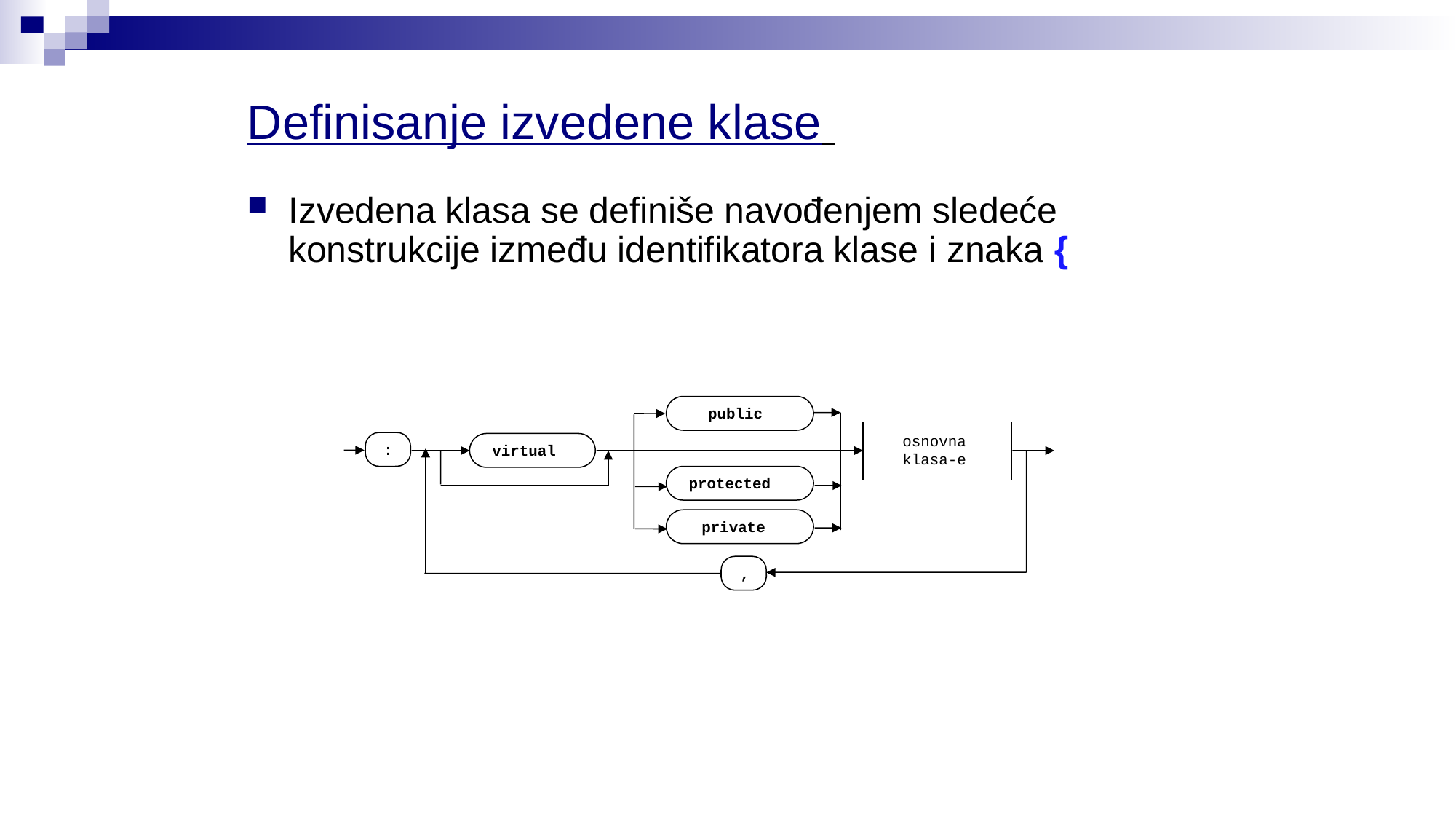

# Definisanje izvedene klase
Izvedena klasa se definiše navođenjem sledeće konstrukcije između identifikatora klase i znaka {

public

osnovna klasa-e

:
virtual

protected

private

,